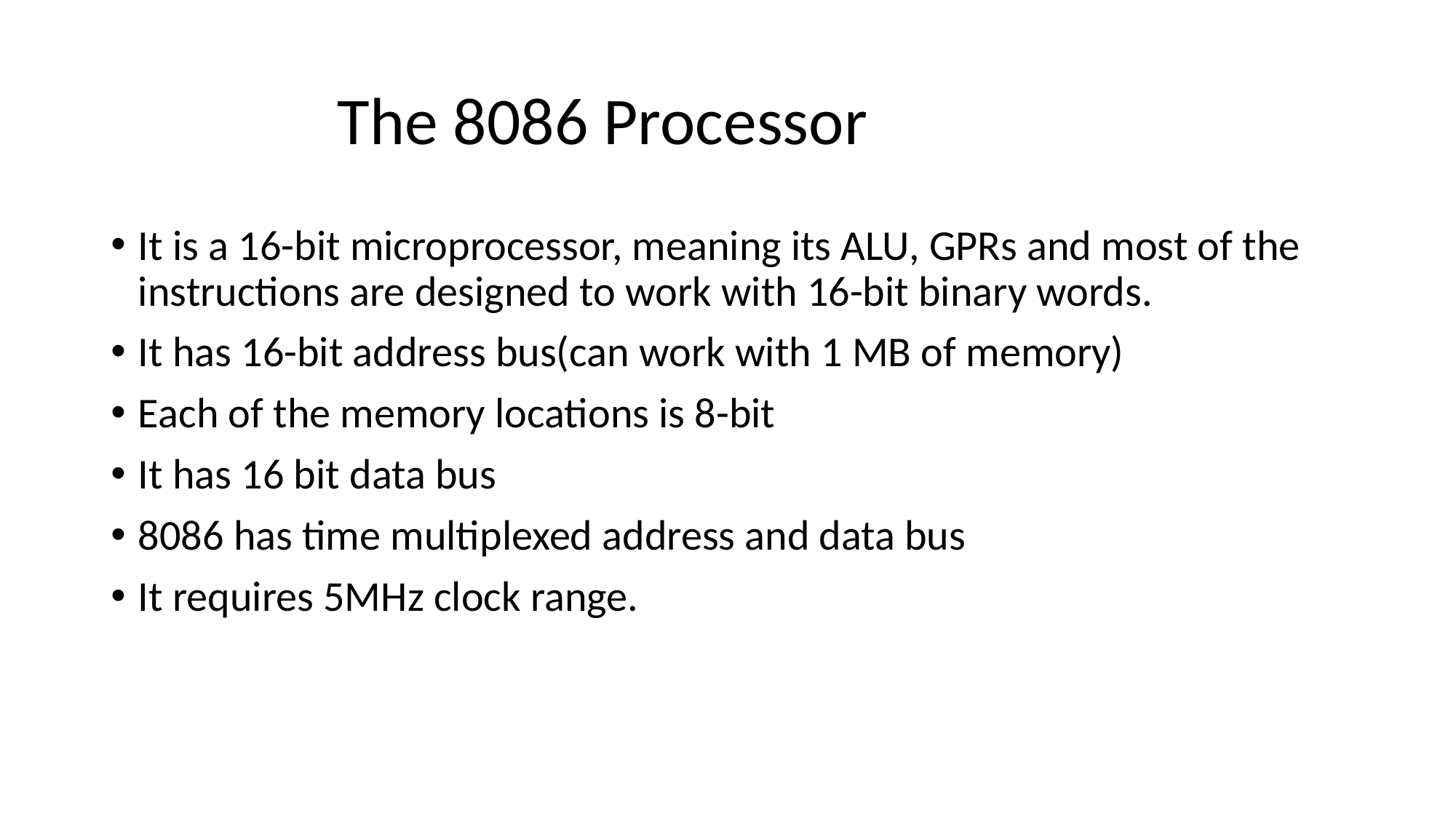

# The 8086 Processor
It is a 16-bit microprocessor, meaning its ALU, GPRs and most of the instructions are designed to work with 16-bit binary words.
It has 16-bit address bus(can work with 1 MB of memory)
Each of the memory locations is 8-bit
It has 16 bit data bus
8086 has time multiplexed address and data bus
It requires 5MHz clock range.